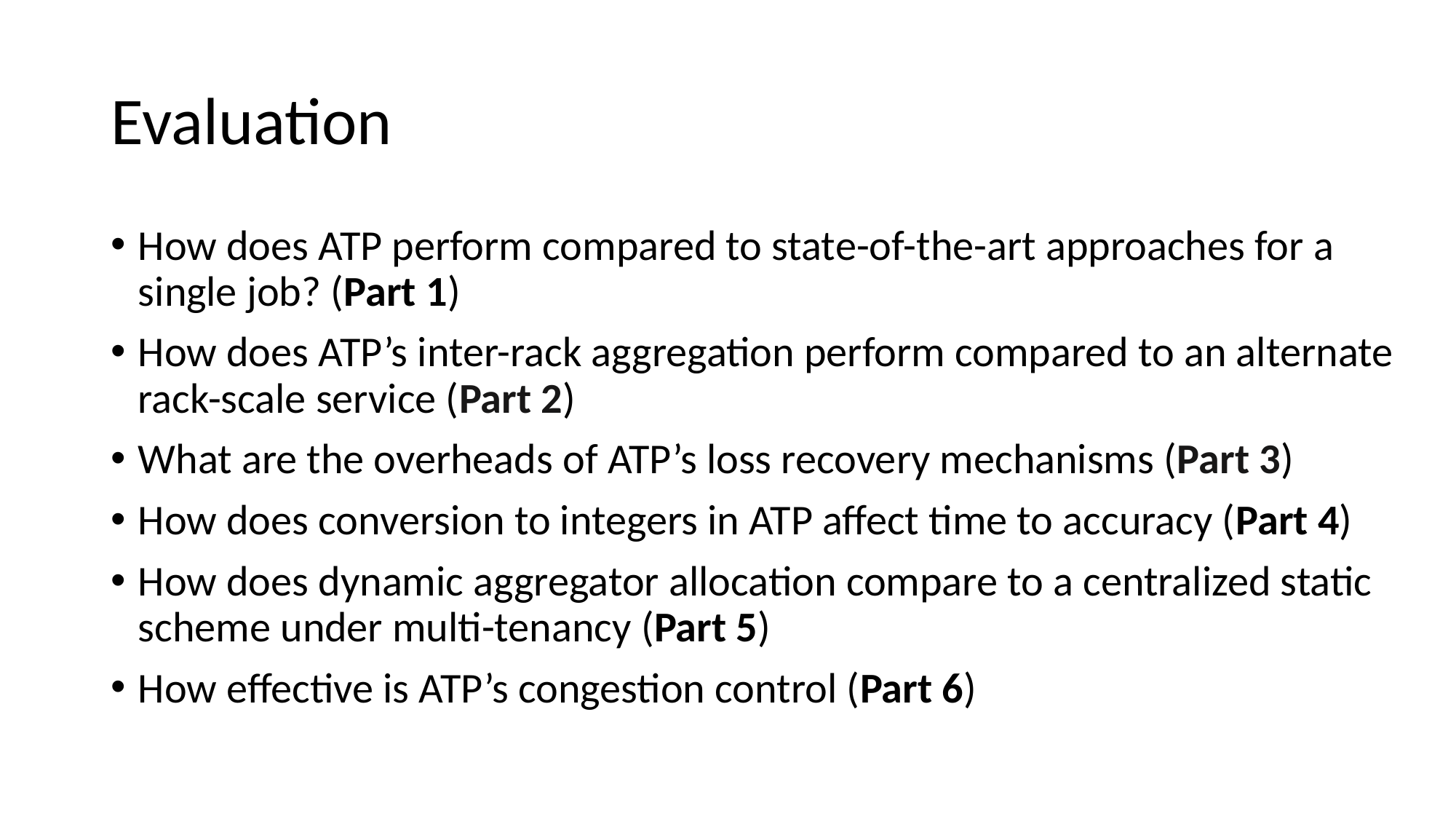

# Evaluation
How does ATP perform compared to state-of-the-art approaches for a single job? (Part 1)
How does ATP’s inter-rack aggregation perform compared to an alternate rack-scale service (Part 2)
What are the overheads of ATP’s loss recovery mechanisms (Part 3)
How does conversion to integers in ATP affect time to accuracy (Part 4)
How does dynamic aggregator allocation compare to a centralized static scheme under multi-tenancy (Part 5)
How effective is ATP’s congestion control (Part 6)